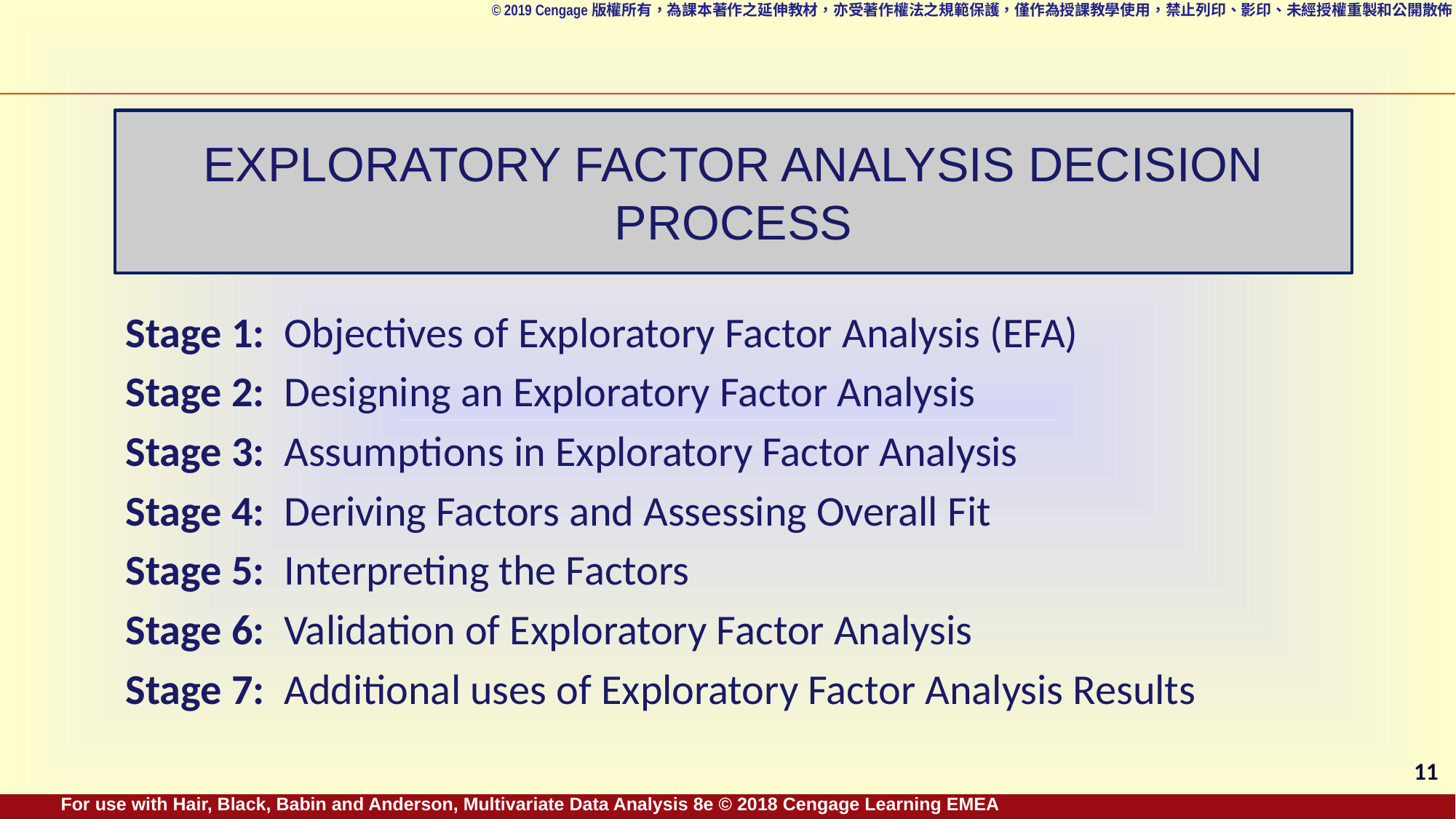

# Exploratory Factor Analysis Decision Process
Stage 1:  Objectives of Exploratory Factor Analysis (EFA)
Stage 2:  Designing an Exploratory Factor Analysis
Stage 3:  Assumptions in Exploratory Factor Analysis
Stage 4:  Deriving Factors and Assessing Overall Fit
Stage 5:  Interpreting the Factors
Stage 6:  Validation of Exploratory Factor Analysis
Stage 7:  Additional uses of Exploratory Factor Analysis Results

11
For use with Hair, Black, Babin and Anderson, Multivariate Data Analysis 8e © 2018 Cengage Learning EMEA